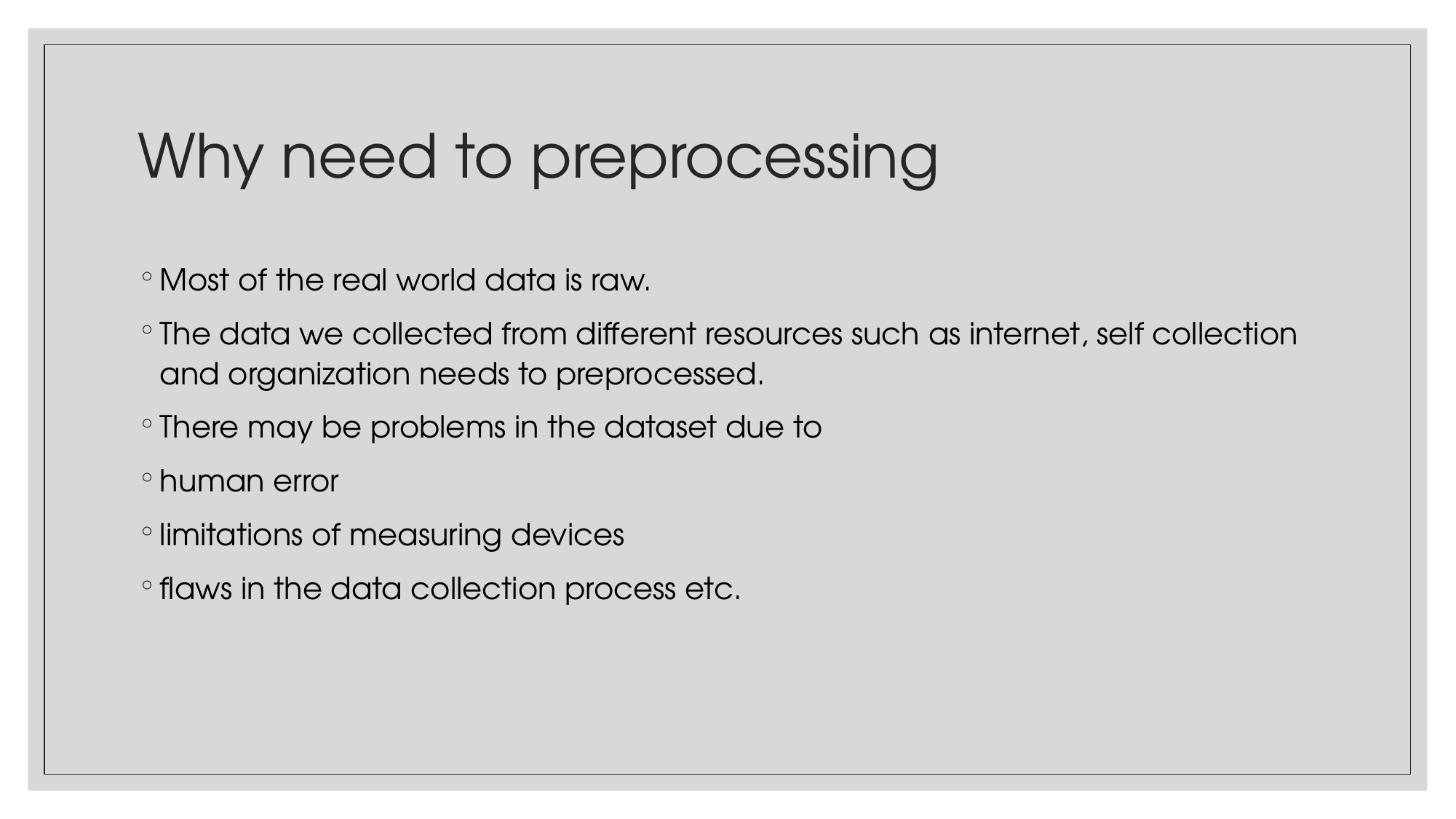

# Why need to preprocessing
Most of the real world data is raw.
The data we collected from different resources such as internet, self collection and organization needs to preprocessed.
There may be problems in the dataset due to
human error
limitations of measuring devices
flaws in the data collection process etc.